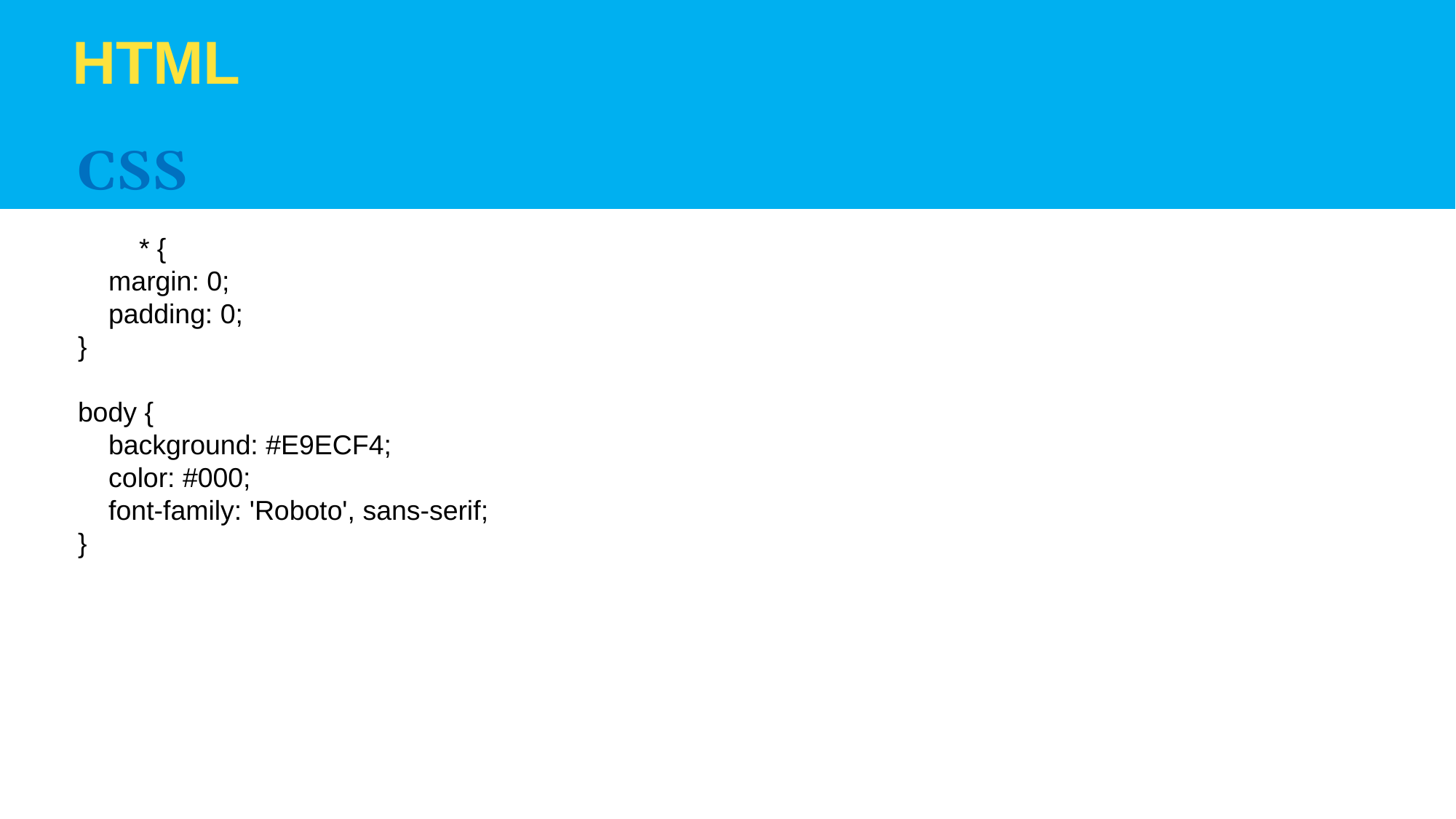

HTML
CSS
        * {
    margin: 0;
    padding: 0;
}
body {
    background: #E9ECF4;
    color: #000;
    font-family: 'Roboto', sans-serif;
}